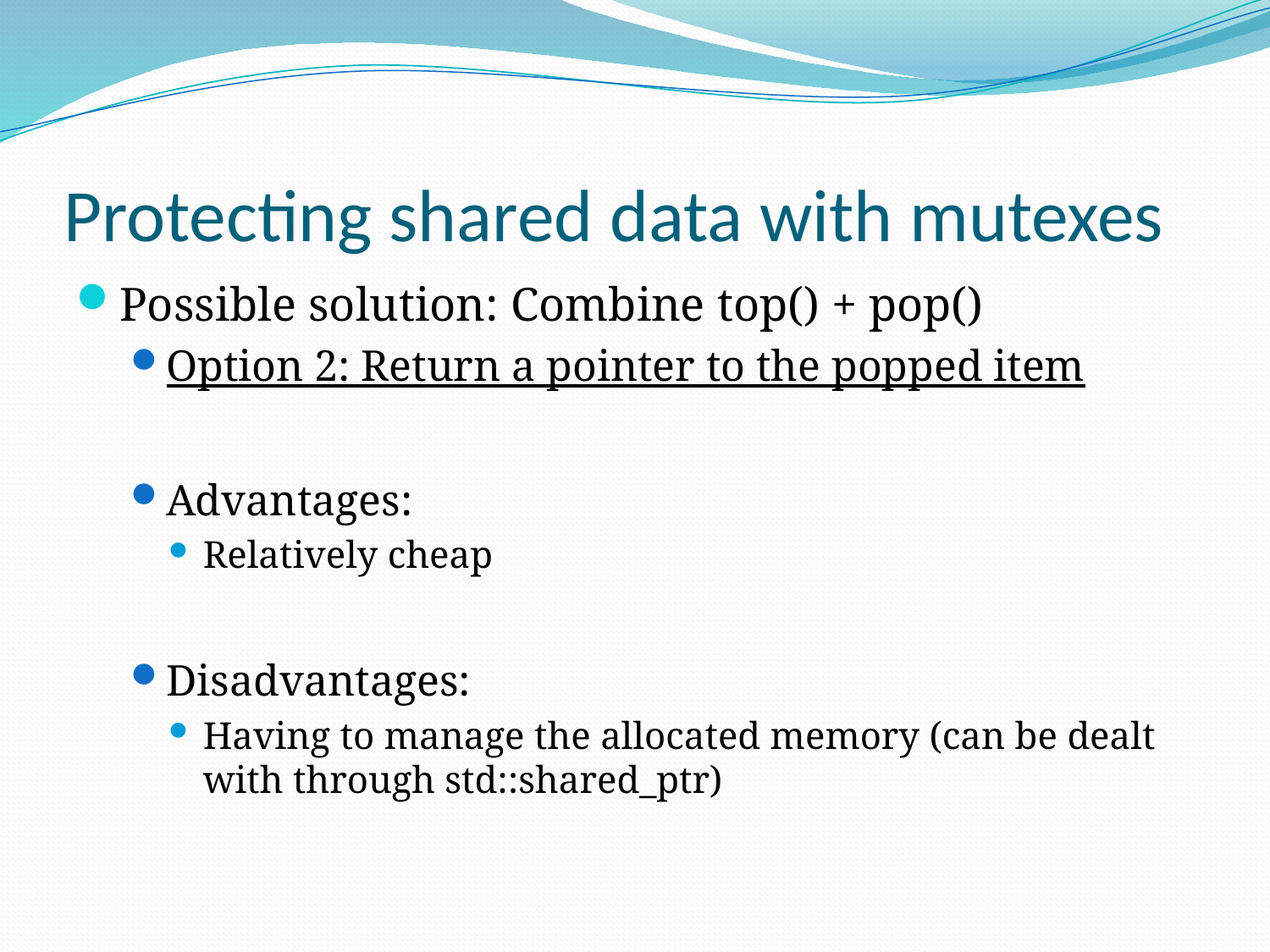

# Protecting shared data with mutexes
Possible solution: Combine top() + pop()
Option 2: Return a pointer to the popped item

Advantages:
Relatively cheap

Disadvantages:
Having to manage the allocated memory (can be dealt with through std::shared_ptr)